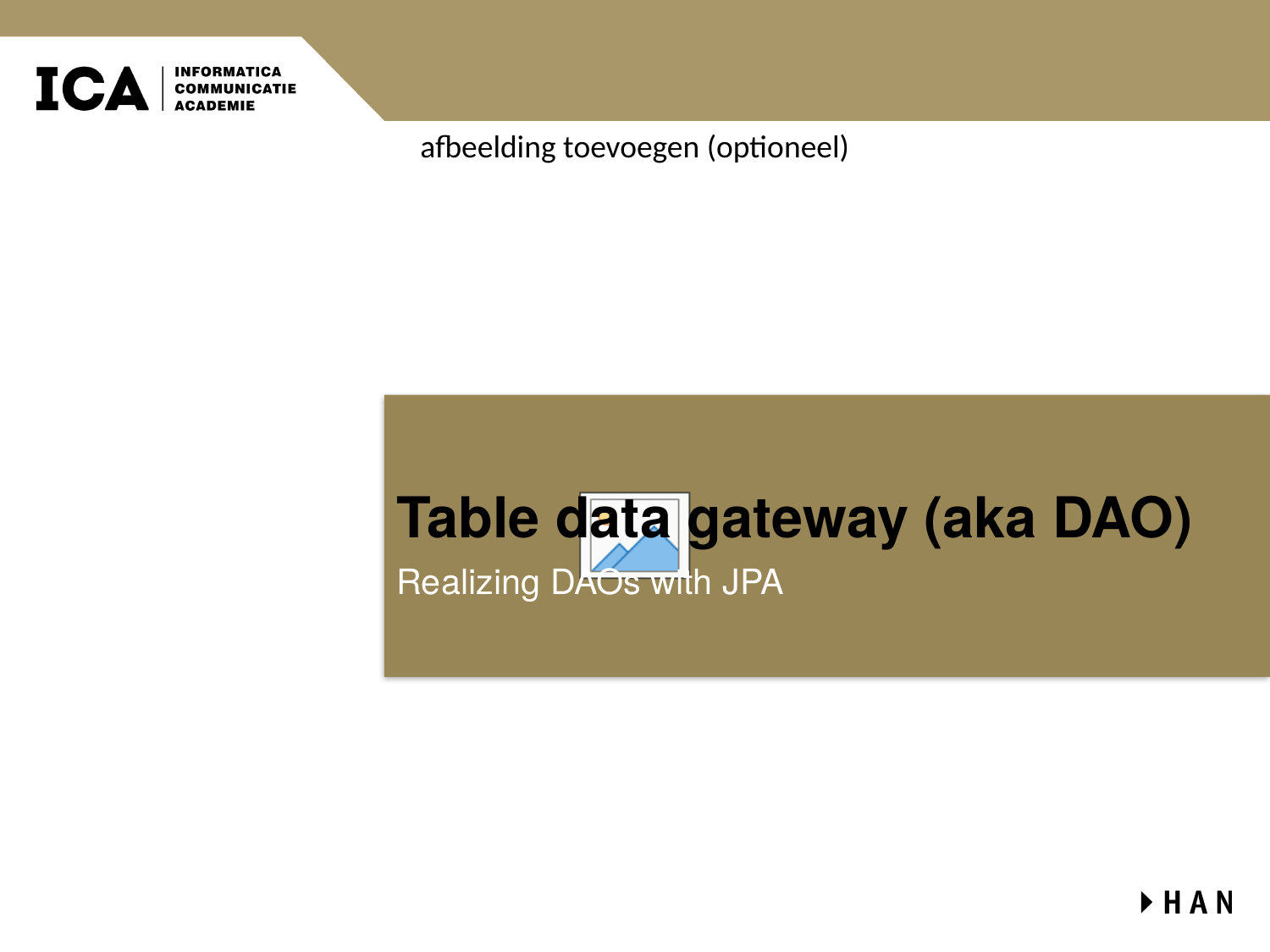

# Table data gateway (aka DAO)
Realizing DAOs with JPA